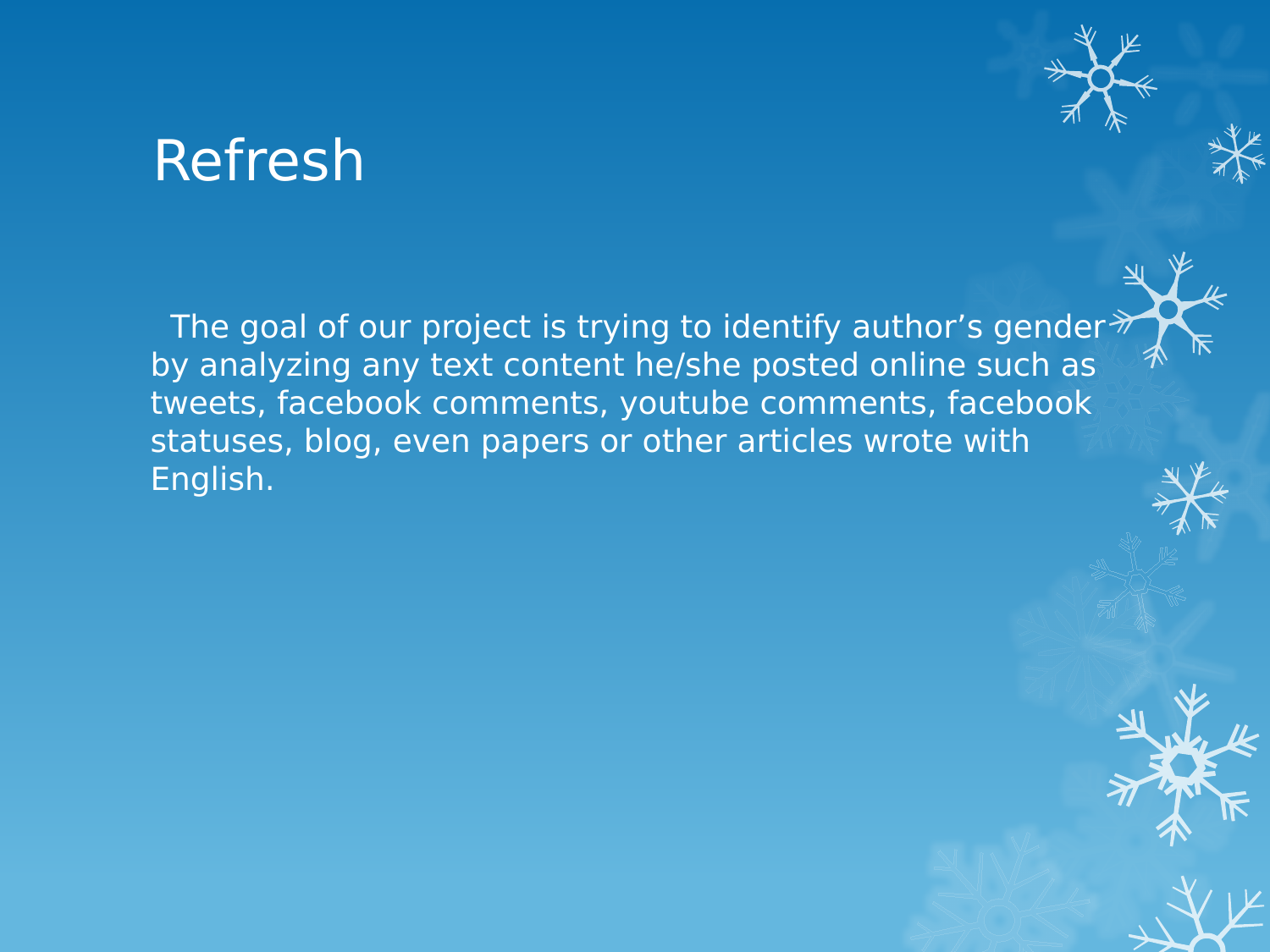

# Refresh
  The goal of our project is trying to identify author’s gender by analyzing any text content he/she posted online such as tweets, facebook comments, youtube comments, facebook statuses, blog, even papers or other articles wrote with English.